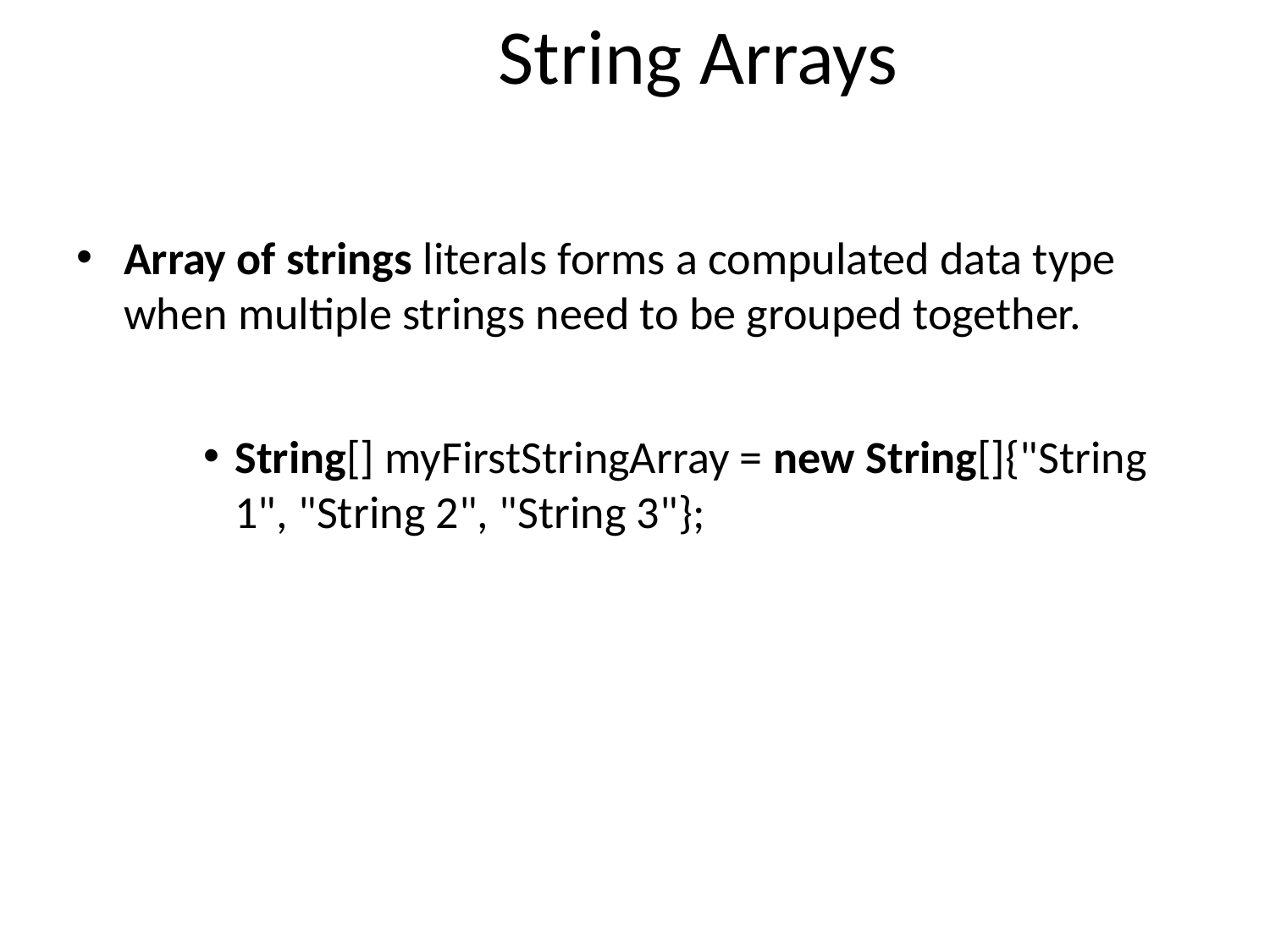

# String Arrays
Array of strings literals forms a compulated data type when multiple strings need to be grouped together.

String[] myFirstStringArray = new String[]{"String 1", "String 2", "String 3"};